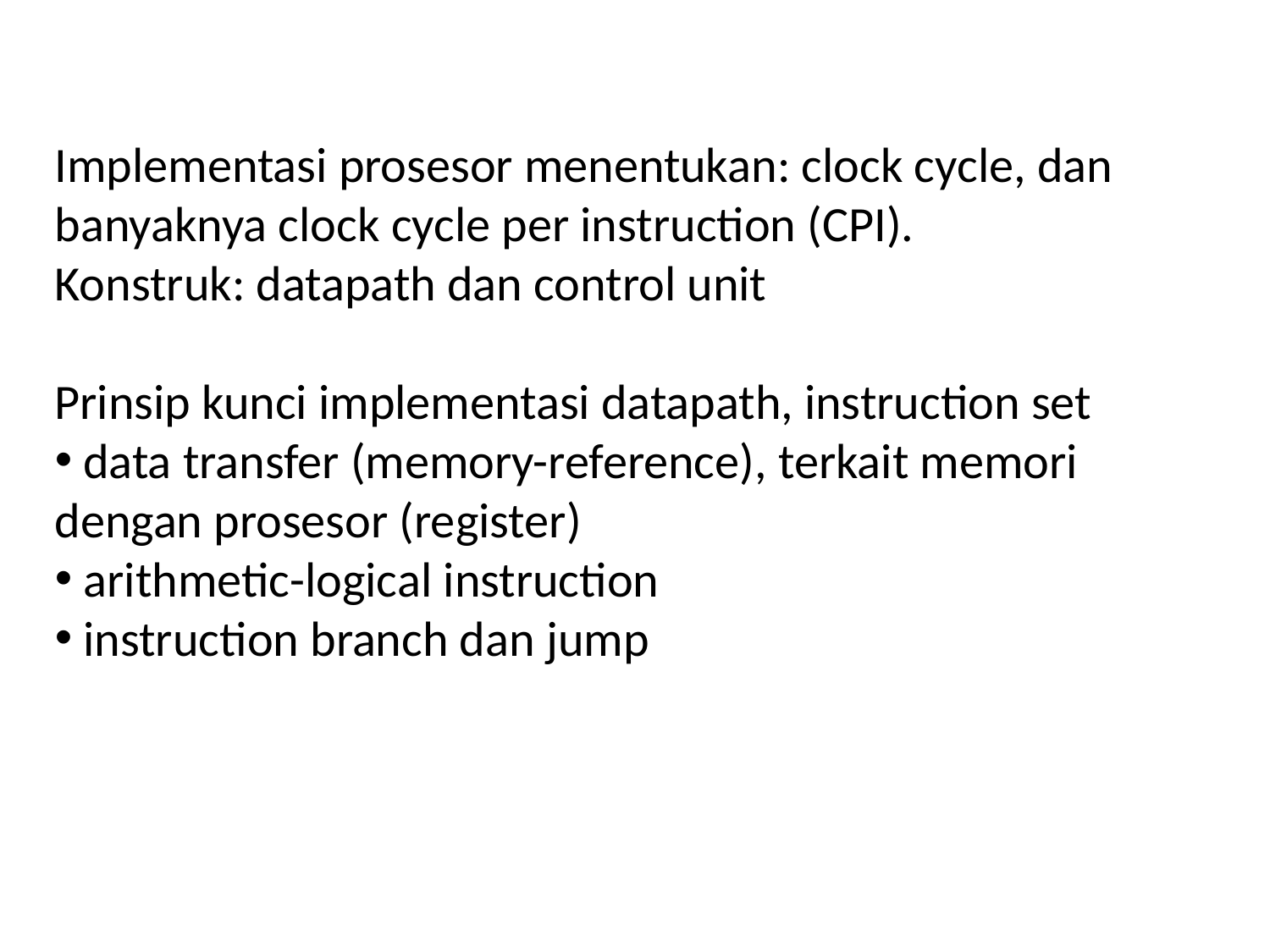

Implementasi prosesor menentukan: clock cycle, dan banyaknya clock cycle per instruction (CPI).
Konstruk: datapath dan control unit

Prinsip kunci implementasi datapath, instruction set
 data transfer (memory-reference), terkait memori dengan prosesor (register)
 arithmetic-logical instruction
 instruction branch dan jump